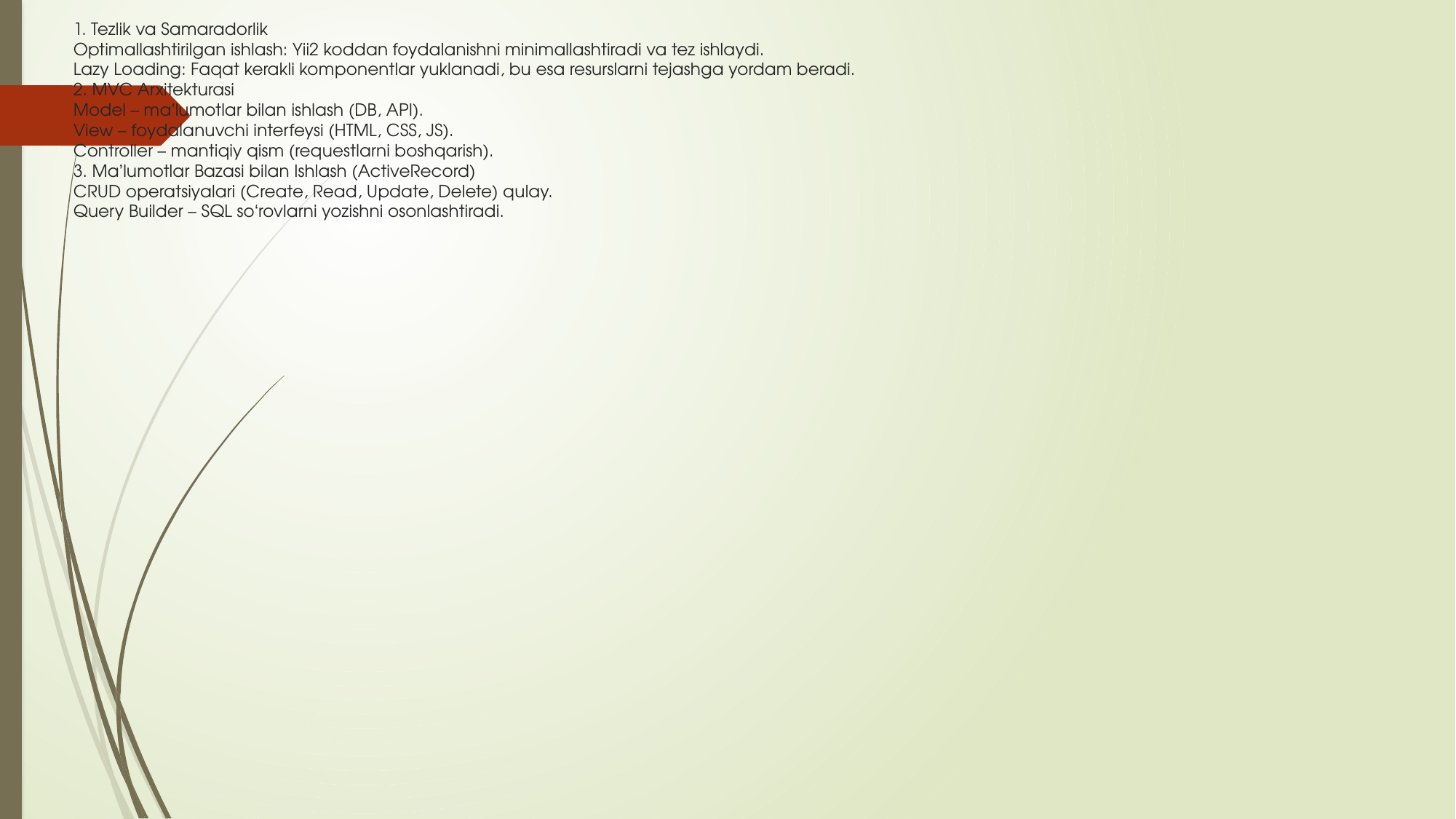

# 1. Tezlik va Samaradorlik Optimallashtirilgan ishlash: Yii2 koddan foydalanishni minimallashtiradi va tez ishlaydi. Lazy Loading: Faqat kerakli komponentlar yuklanadi, bu esa resurslarni tejashga yordam beradi. 2. MVC Arxitekturasi Model – maʼlumotlar bilan ishlash (DB, API). View – foydalanuvchi interfeysi (HTML, CSS, JS). Controller – mantiqiy qism (requestlarni boshqarish). 3. Maʼlumotlar Bazasi bilan Ishlash (ActiveRecord) CRUD operatsiyalari (Create, Read, Update, Delete) qulay. Query Builder – SQL soʻrovlarni yozishni osonlashtiradi.